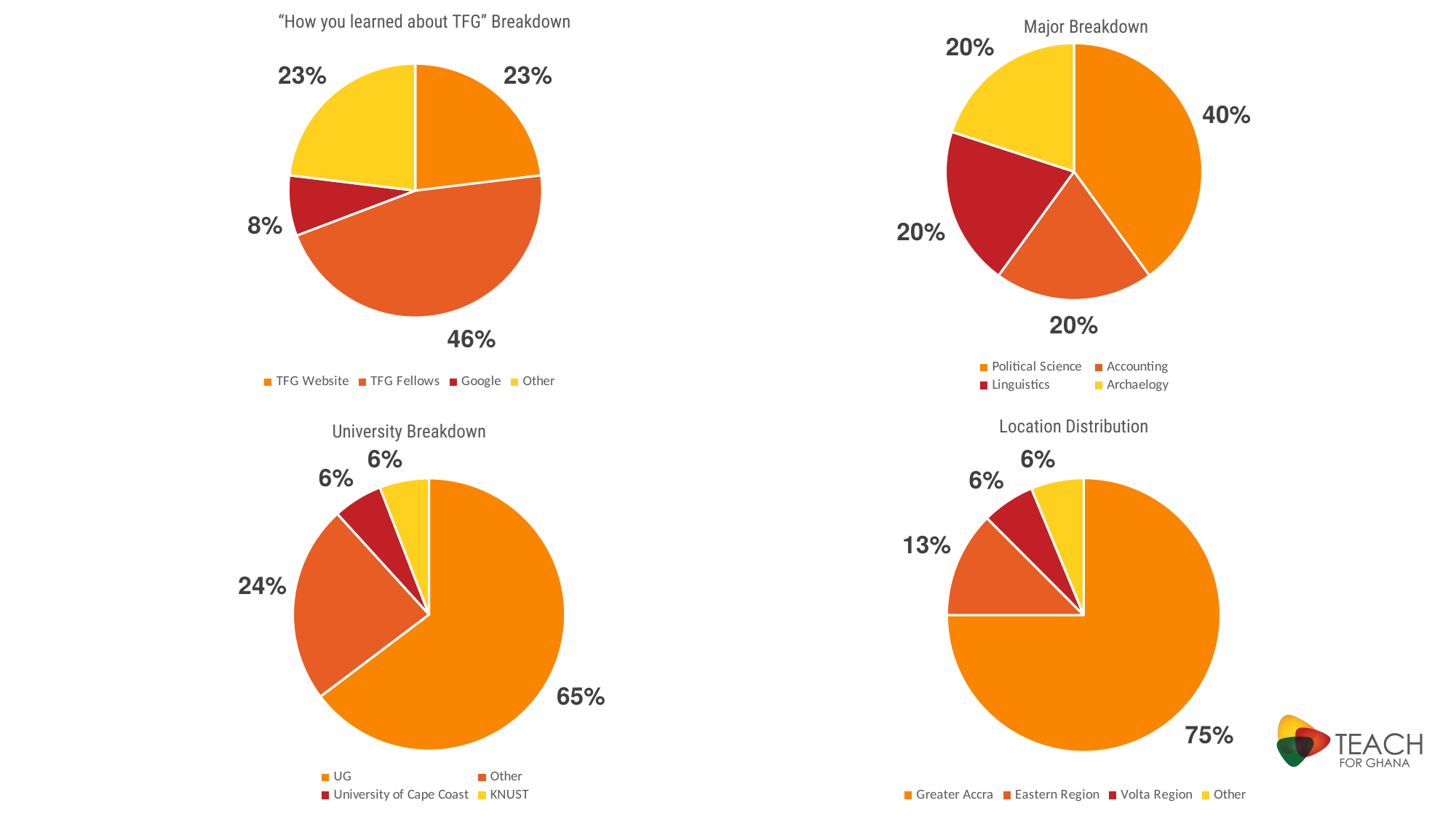

“How you learned about TFG” Breakdown

### Chart

| Category |  |
|---|---|
| TFG Website | 3.0 |
| TFG Fellows | 6.0 |
| Google | 1.0 |
| Other | 3.0 |
Major Breakdown

### Chart

| Category |  |
|---|---|
| Political Science  | 4.0 |
| Accounting | 2.0 |
| Linguistics | 2.0 |
| Archaelogy | 2.0 |
University Breakdown

### Chart

| Category |  |
|---|---|
| UG | 11.0 |
| Other | 4.0 |
| University of Cape Coast | 1.0 |
| KNUST | 1.0 |
Location Distribution

### Chart

| Category |  |
|---|---|
| Greater Accra | 12.0 |
| Eastern Region | 2.0 |
| Volta Region | 1.0 |
| Other | 1.0 |